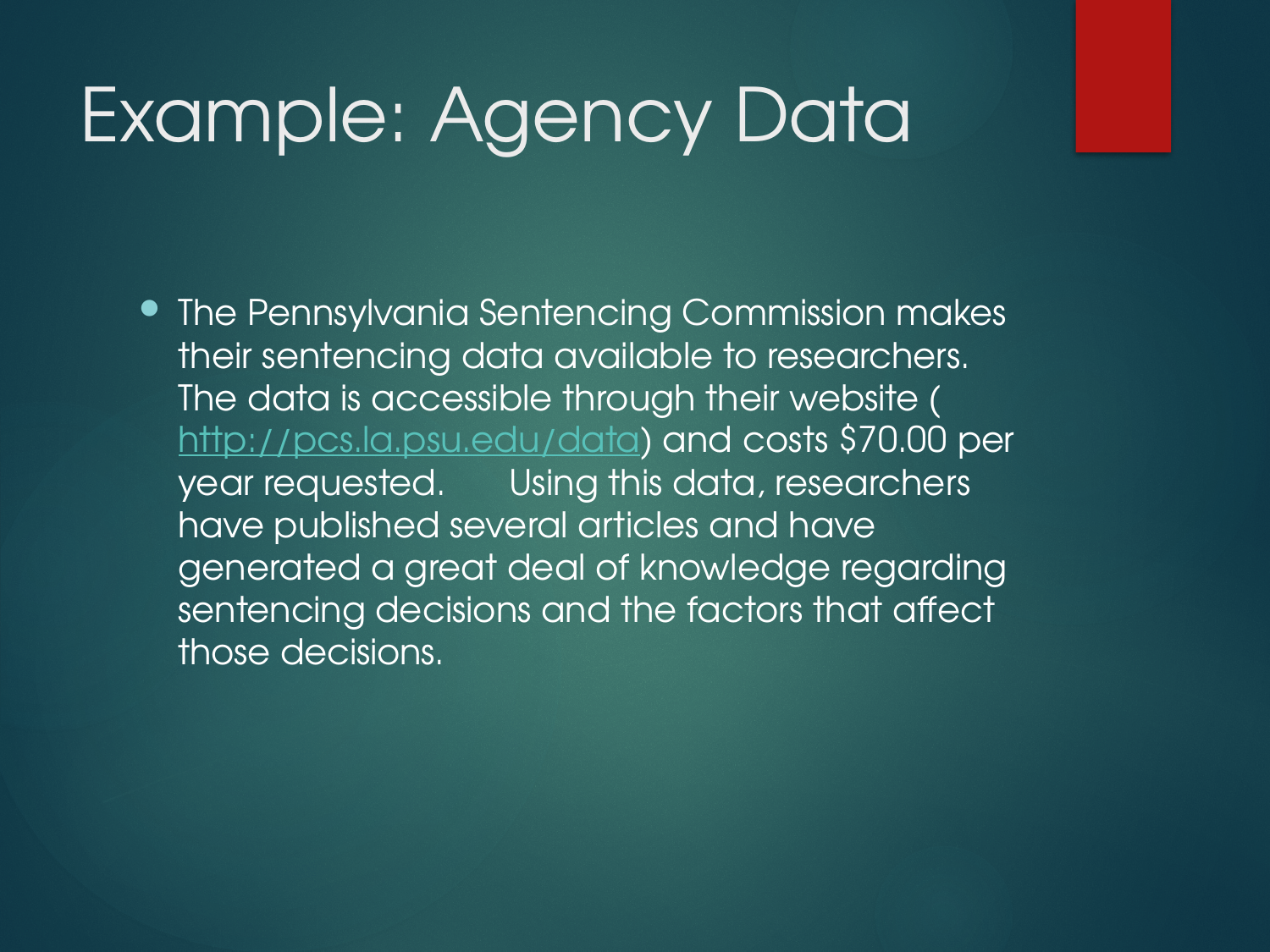

# Example: Agency Data
The Pennsylvania Sentencing Commission makes their sentencing data available to researchers. The data is accessible through their website (http://pcs.la.psu.edu/data) and costs $70.00 per year requested.	Using this data, researchers have published several articles and have generated a great deal of knowledge regarding sentencing decisions and the factors that affect those decisions.